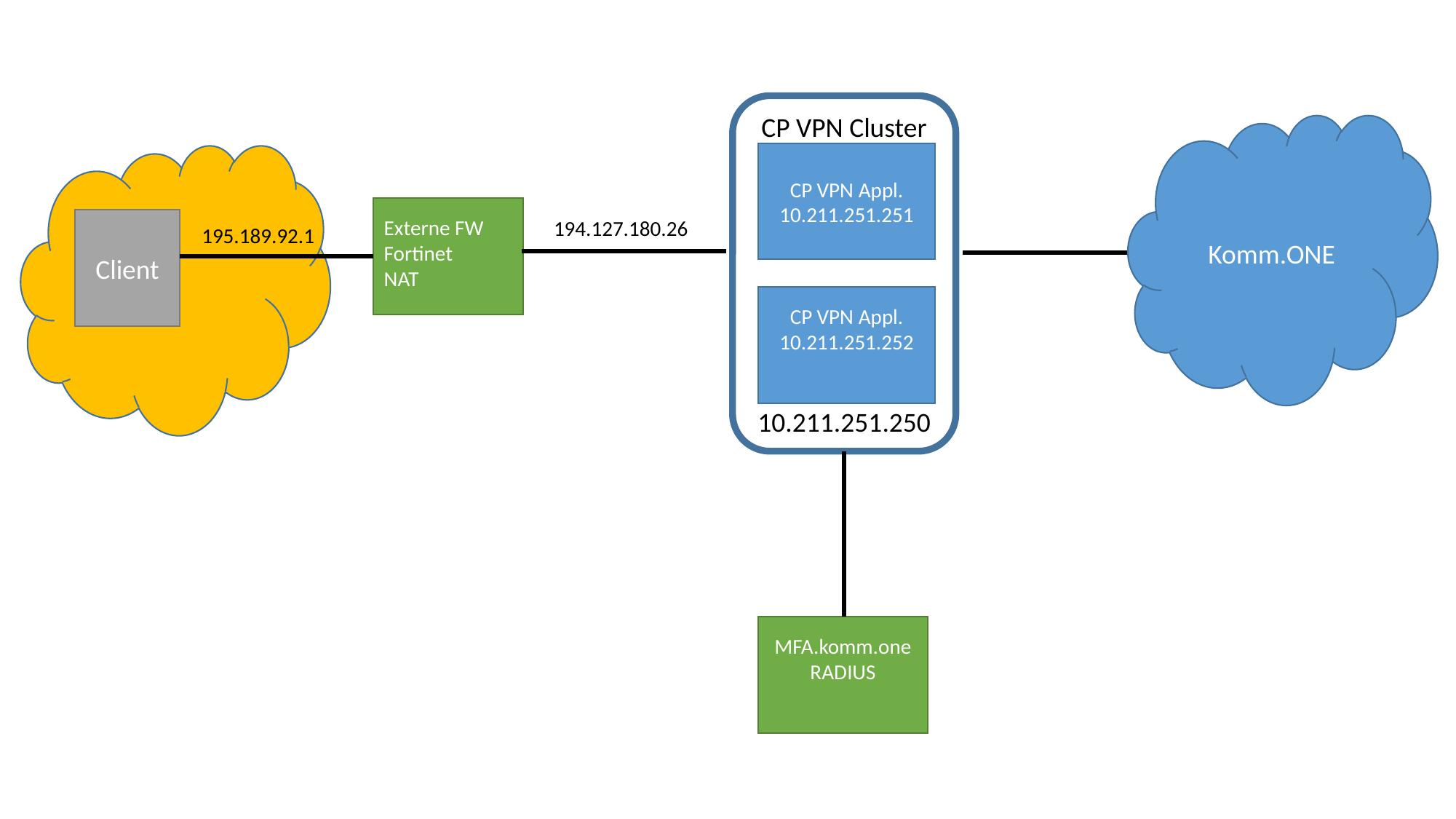

CP VPN Cluster

10.211.251.250
CP VPN Appl.
10.211.251.251
CP VPN Appl.
10.211.251.252

Komm.ONE

Externe FW
Fortinet
NAT

Client
 194.127.180.26
195.189.92.1

MFA.komm.one
RADIUS